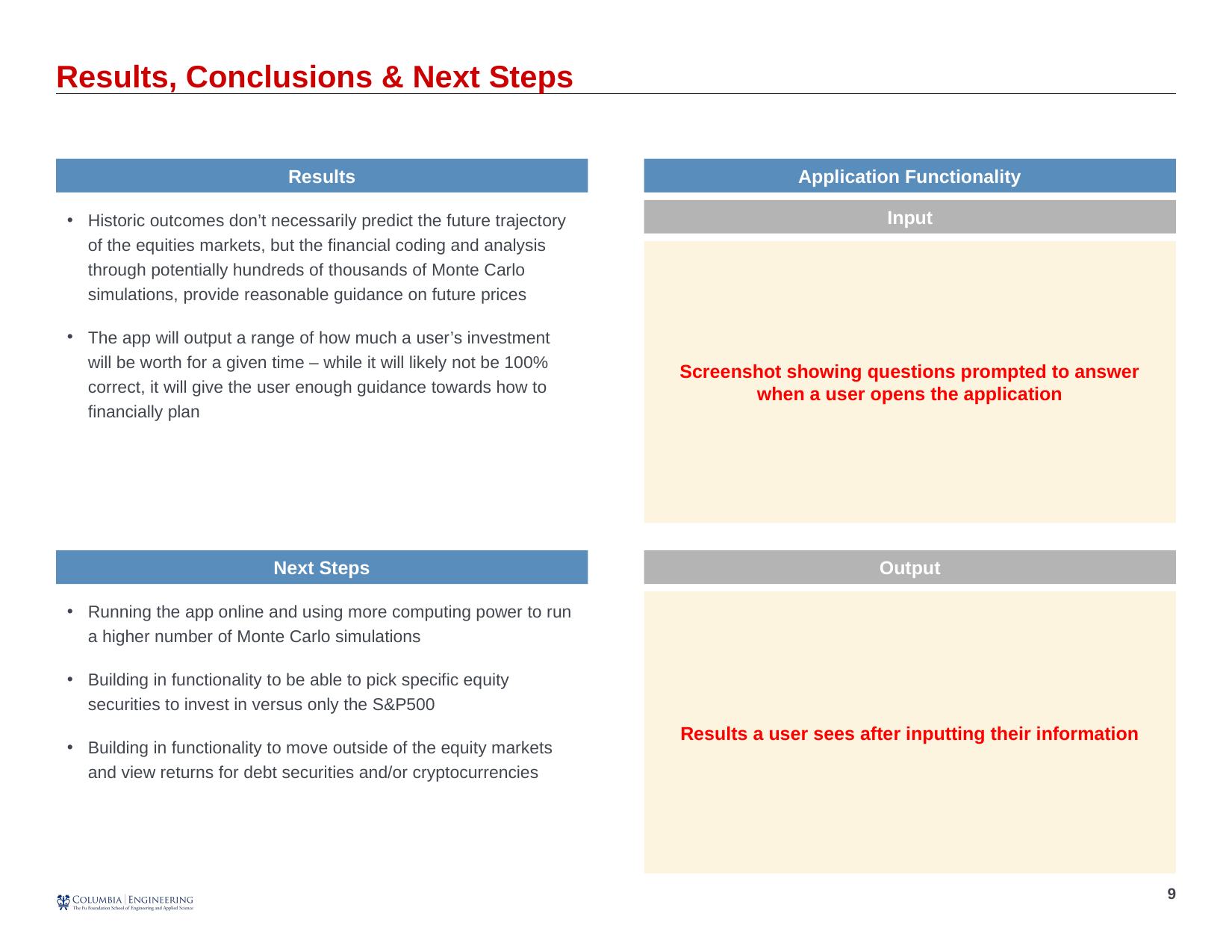

# Results, Conclusions & Next Steps

Results
Application Functionality
Historic outcomes don’t necessarily predict the future trajectory of the equities markets, but the financial coding and analysis through potentially hundreds of thousands of Monte Carlo simulations, provide reasonable guidance on future prices
The app will output a range of how much a user’s investment will be worth for a given time – while it will likely not be 100% correct, it will give the user enough guidance towards how to financially plan

Input
Screenshot showing questions prompted to answer when a user opens the application
Next Steps
Output
Running the app online and using more computing power to run a higher number of Monte Carlo simulations
Building in functionality to be able to pick specific equity securities to invest in versus only the S&P500
Building in functionality to move outside of the equity markets and view returns for debt securities and/or cryptocurrencies

Results a user sees after inputting their information
9